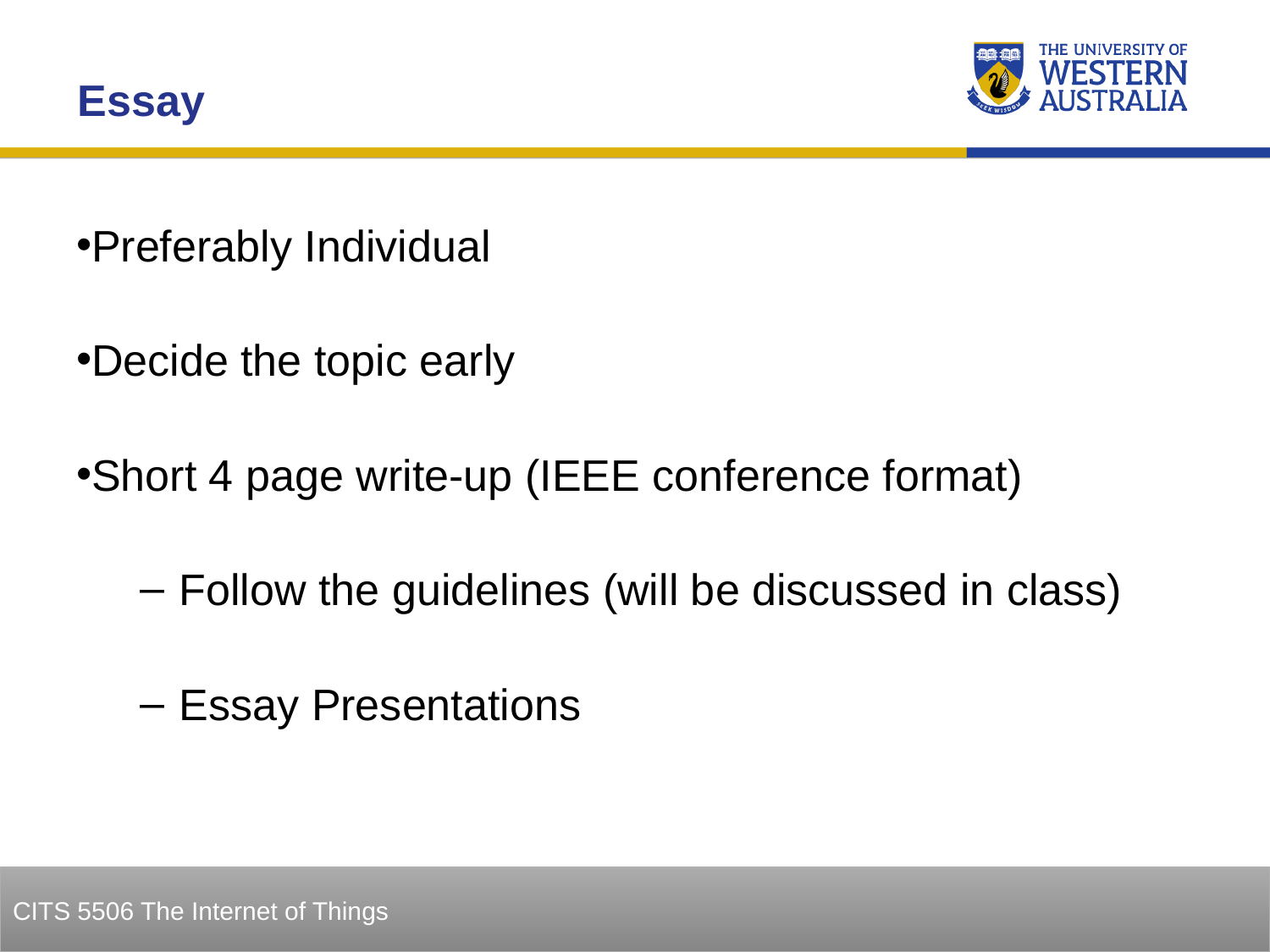

Essay
Preferably Individual
Decide the topic early
Short 4 page write-up (IEEE conference format)
Follow the guidelines (will be discussed in class)
Essay Presentations
9